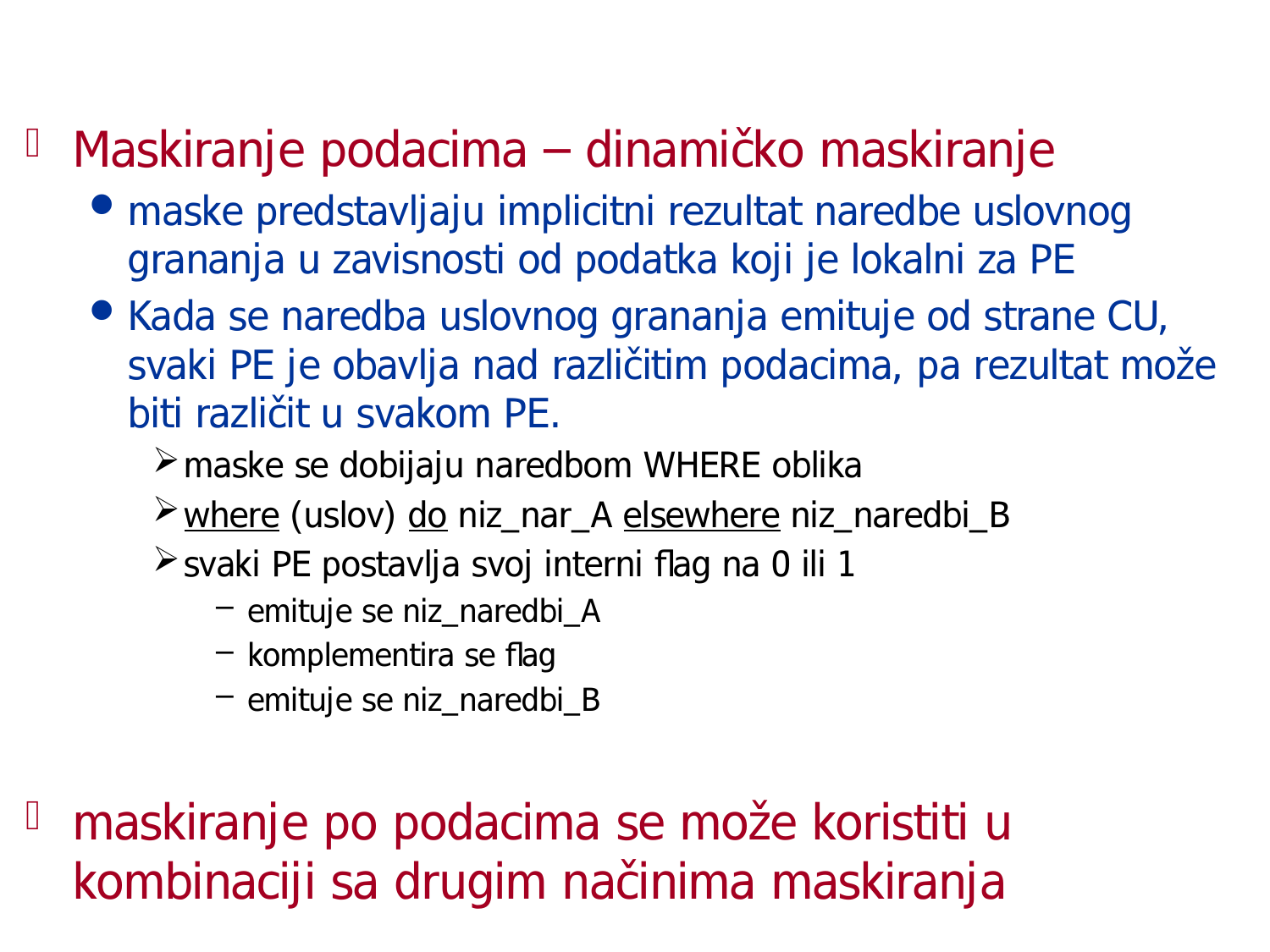

#
Maskiranje podacima – dinamičko maskiranje
maske predstavljaju implicitni rezultat naredbe uslovnog grananja u zavisnosti od podatka koji je lokalni za PE
Kada se naredba uslovnog grananja emituje od strane CU, svaki PE je obavlja nad različitim podacima, pa rezultat može biti različit u svakom PE.
maske se dobijaju naredbom WHERE oblika
where (uslov) do niz_nar_A elsewhere niz_naredbi_B
svaki PE postavlja svoj interni flag na 0 ili 1
emituje se niz_naredbi_A
komplementira se flag
emituje se niz_naredbi_B

maskiranje po podacima se može koristiti u kombinaciji sa drugim načinima maskiranja